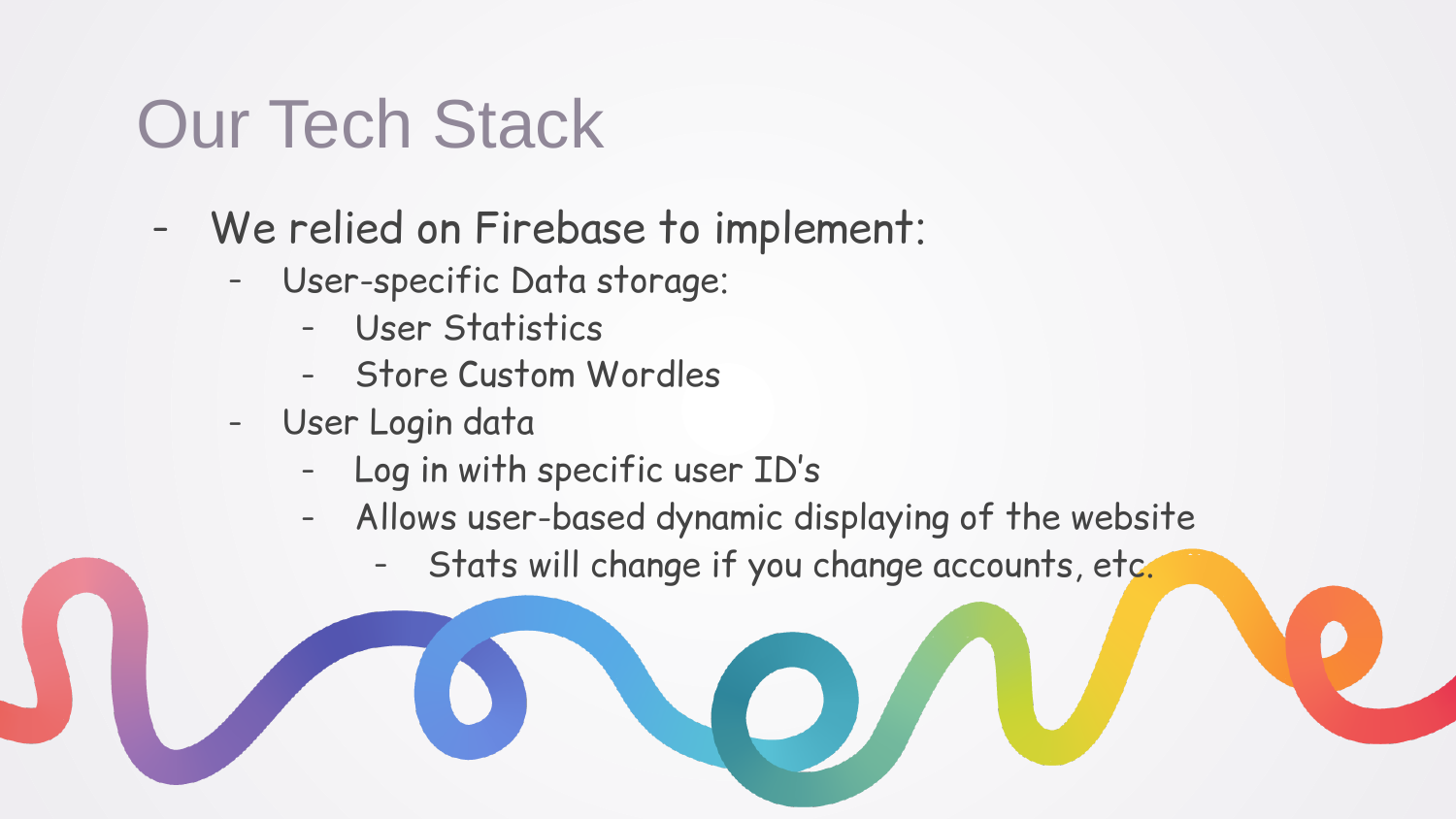

# Our Tech Stack
We relied on Firebase to implement:
User-specific Data storage:
User Statistics
Store Custom Wordles
User Login data
Log in with specific user ID’s
Allows user-based dynamic displaying of the website
Stats will change if you change accounts, etc.